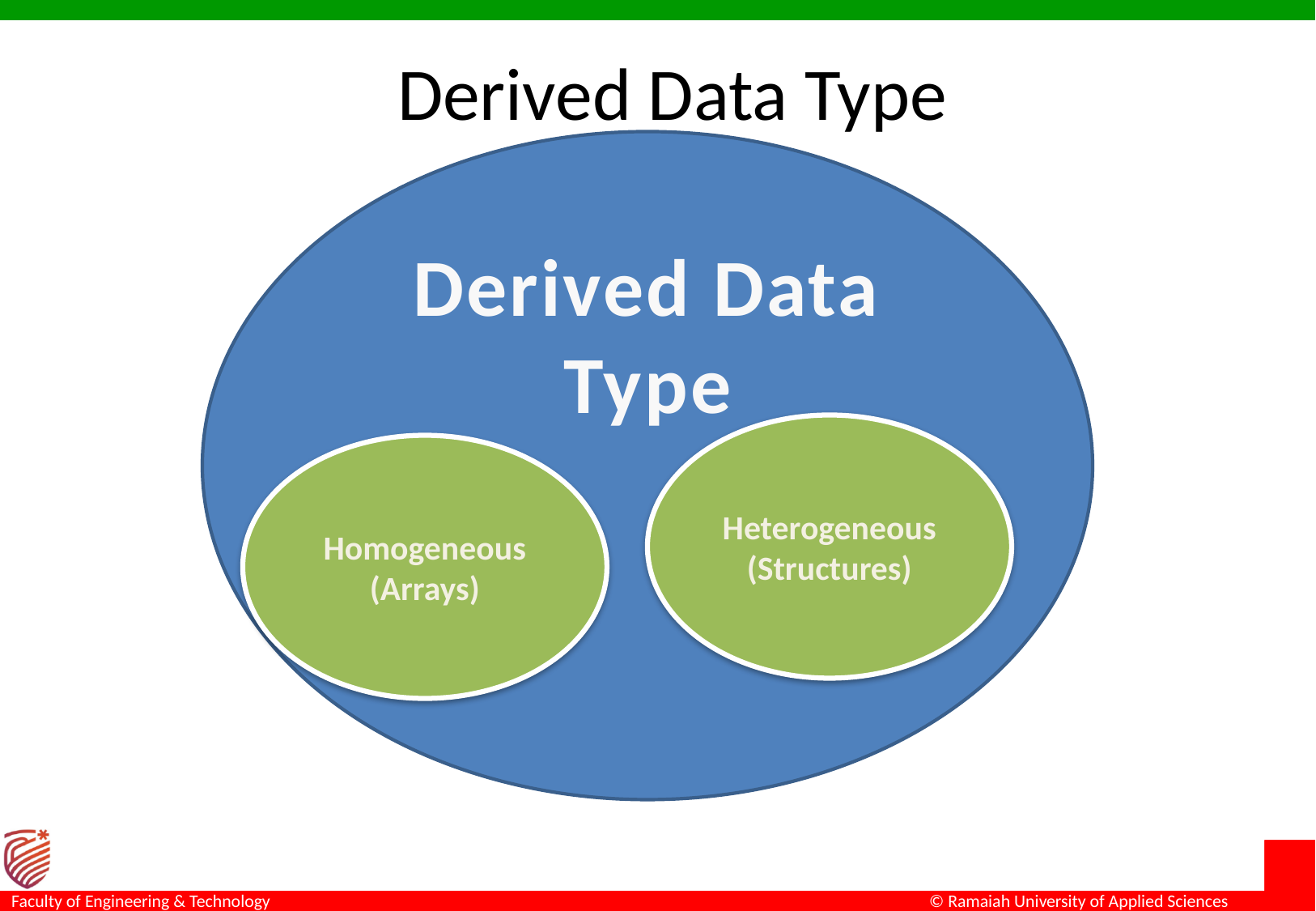

# Derived Data Type
Derived Data Type
Heterogeneous (Structures)
Homogeneous
(Arrays)